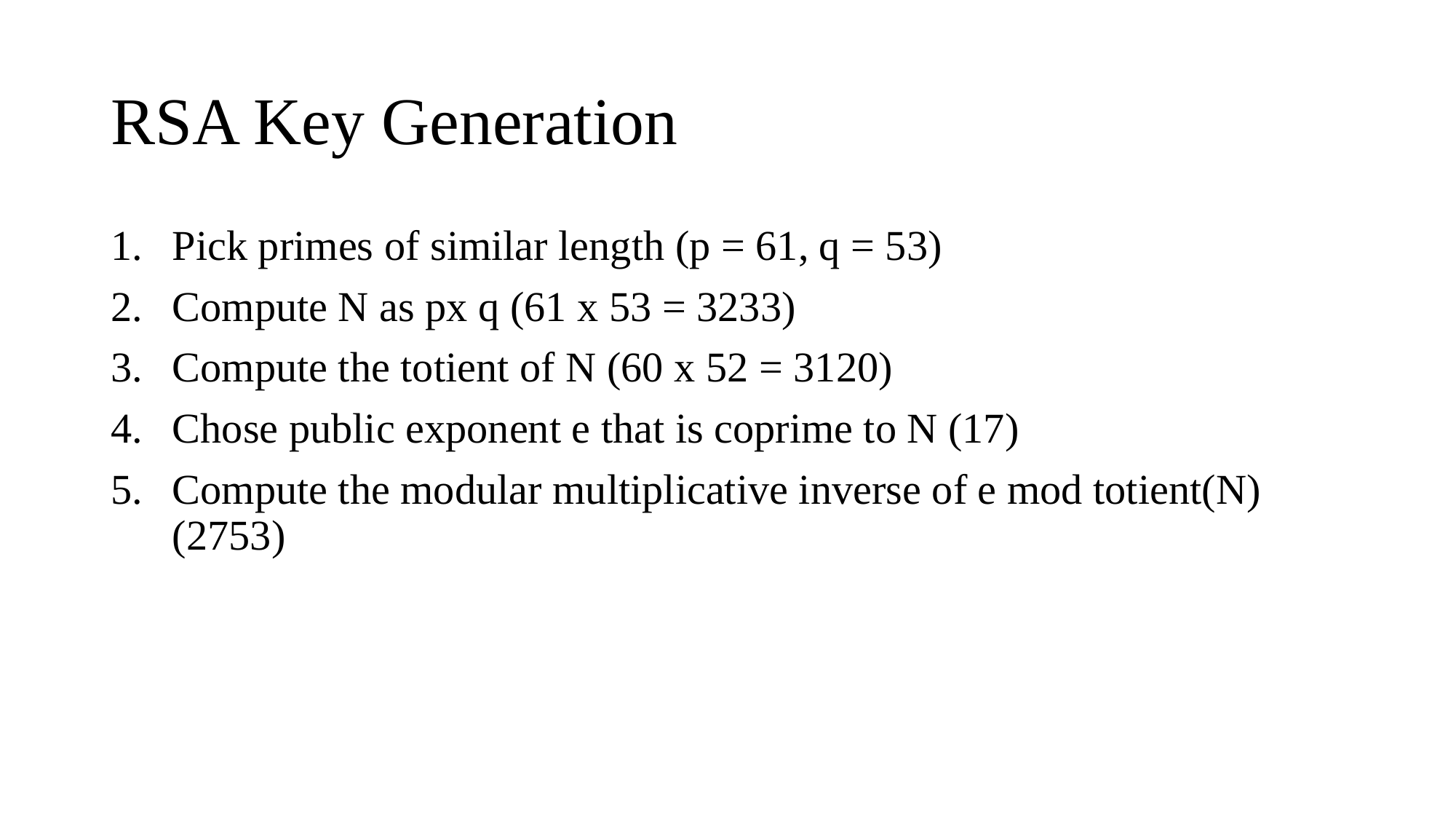

# RSA Key Generation
Pick primes of similar length (p = 61, q = 53)
Compute N as px q (61 x 53 = 3233)
Compute the totient of N (60 x 52 = 3120)
Chose public exponent e that is coprime to N (17)
Compute the modular multiplicative inverse of e mod totient(N) (2753)